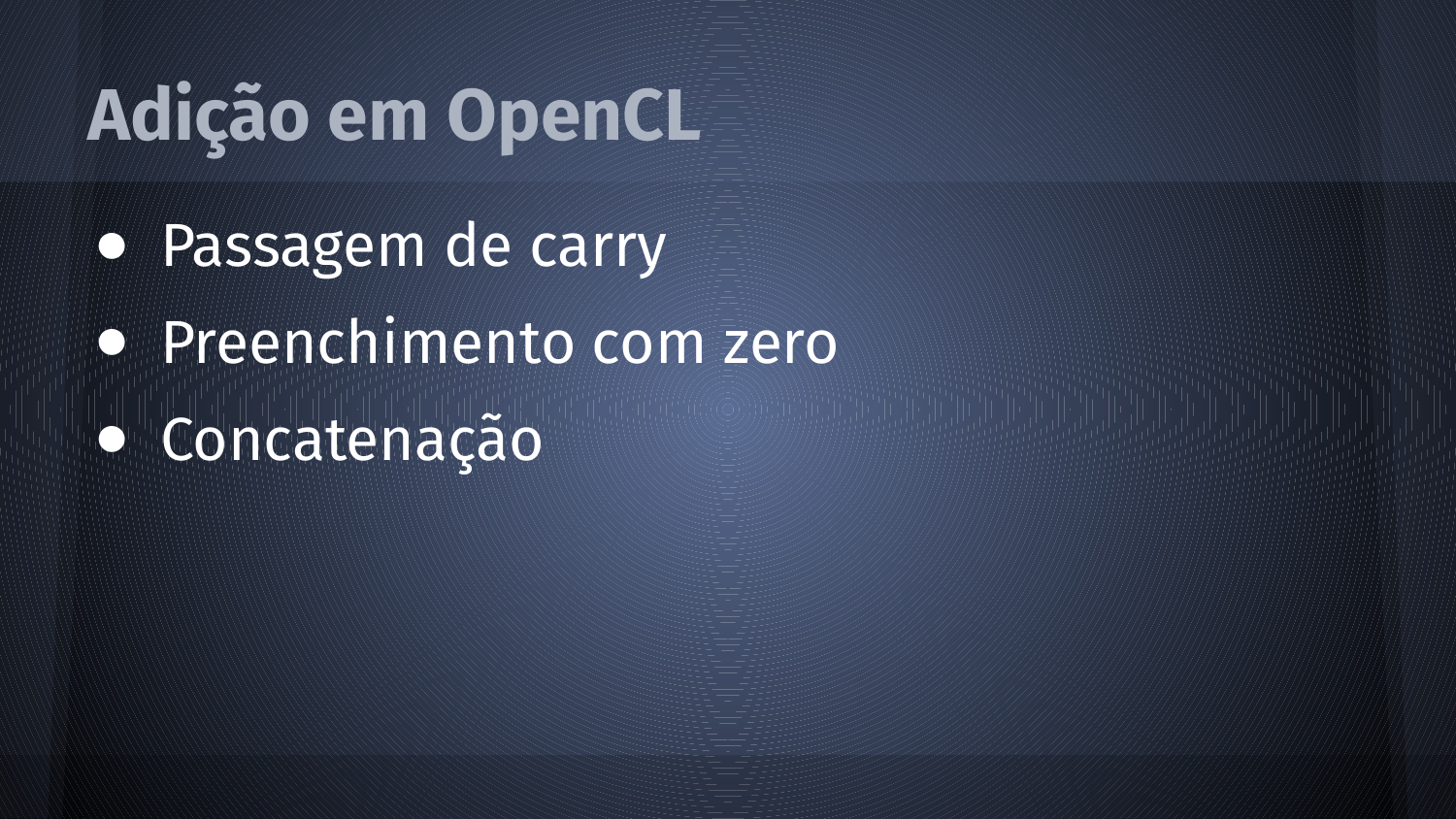

# Adição em OpenCL
Passagem de carry

Preenchimento com zero

Concatenação